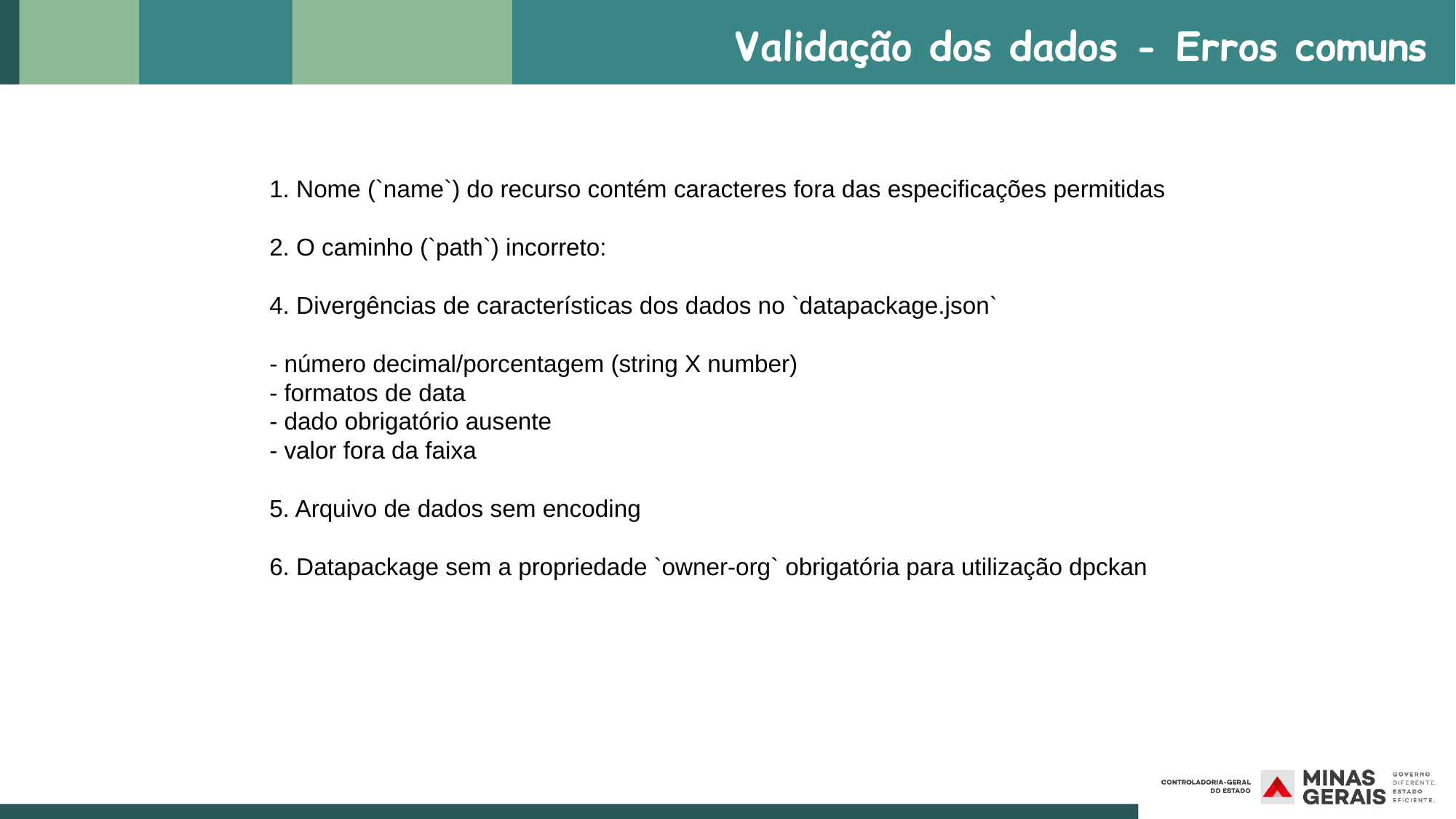

# Validação dos dados - Erros comuns
1. Nome (`name`) do recurso contém caracteres fora das especificações permitidas

2. O caminho (`path`) incorreto:

4. Divergências de características dos dados no `datapackage.json`

- número decimal/porcentagem (string X number)
- formatos de data
- dado obrigatório ausente
- valor fora da faixa

5. Arquivo de dados sem encoding

6. Datapackage sem a propriedade `owner-org` obrigatória para utilização dpckan